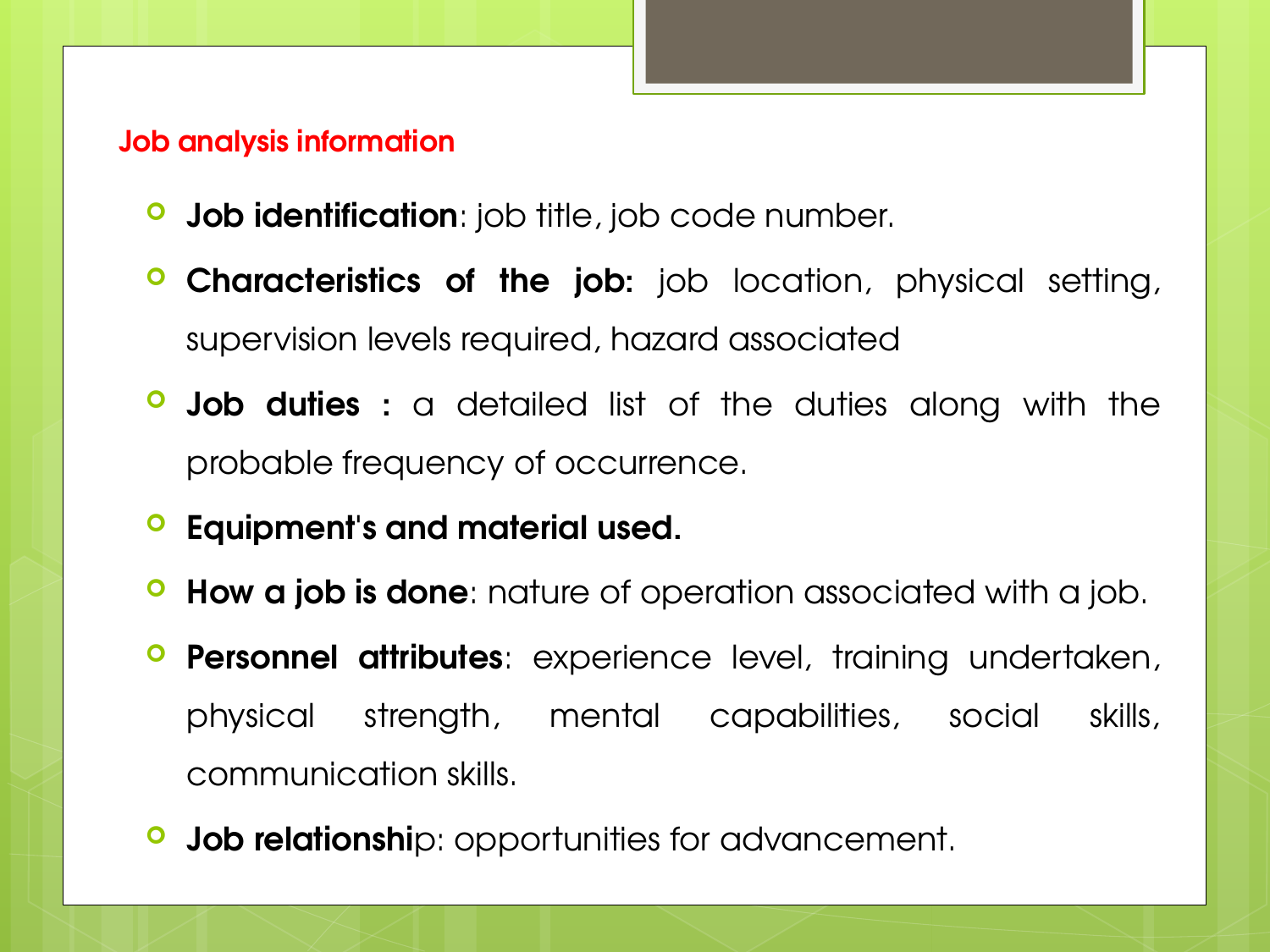

# Job analysis information
Job identification: job title, job code number.
Characteristics of the job: job location, physical setting, supervision levels required, hazard associated
Job duties : a detailed list of the duties along with the probable frequency of occurrence.
Equipment's and material used.
How a job is done: nature of operation associated with a job.
Personnel attributes: experience level, training undertaken, physical strength, mental capabilities, social skills, communication skills.
Job relationship: opportunities for advancement.